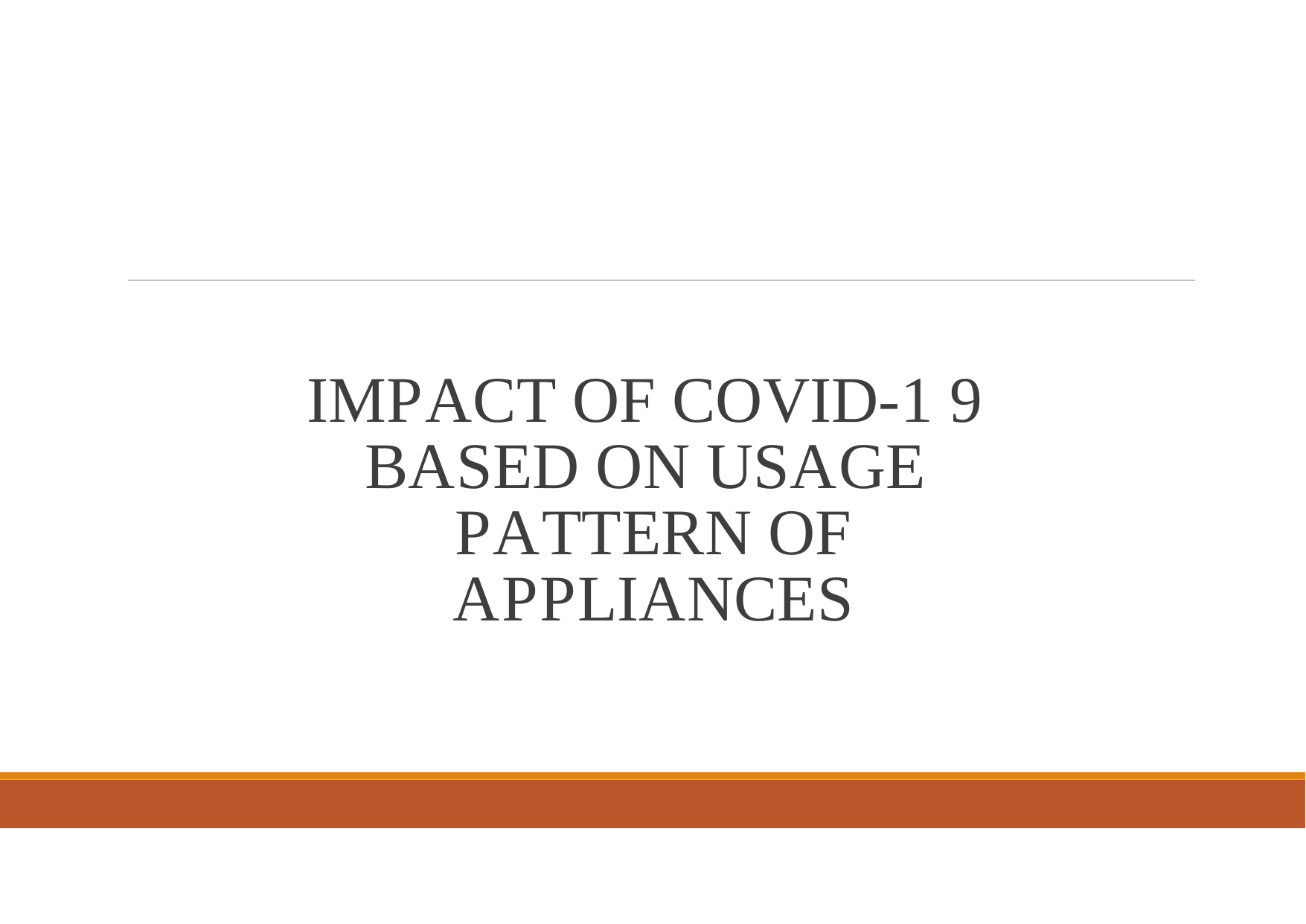

# IMPACT OF COVID-1 9  BASED ON USAGE  PATTERN OF APPLIANCES